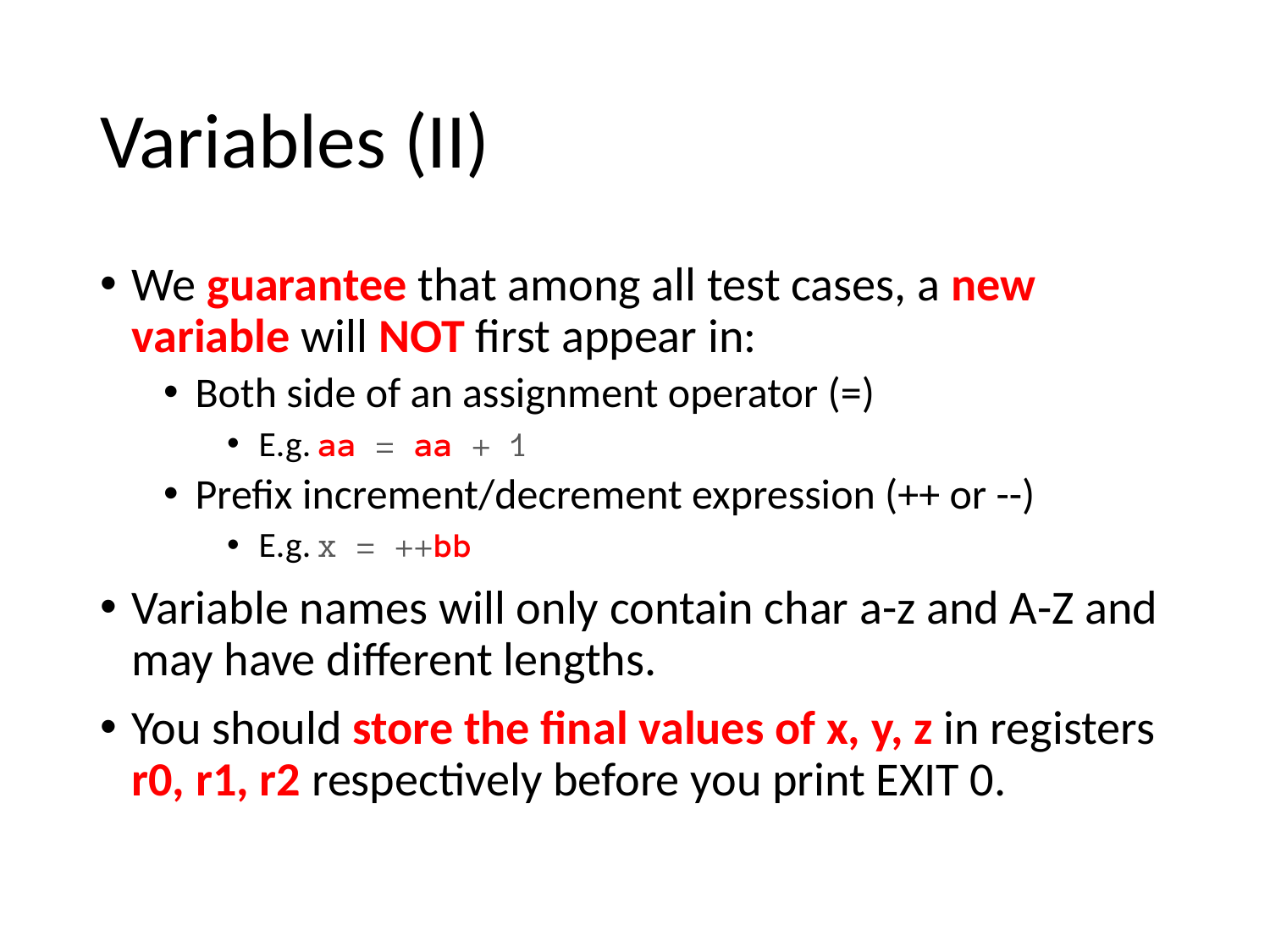

# Variables (II)
We guarantee that among all test cases, a new variable will NOT first appear in:
Both side of an assignment operator (=)
E.g. aa = aa + 1
Prefix increment/decrement expression (++ or --)
E.g. x = ++bb
Variable names will only contain char a-z and A-Z and may have different lengths.
You should store the final values of x, y, z in registers r0, r1, r2 respectively before you print EXIT 0.